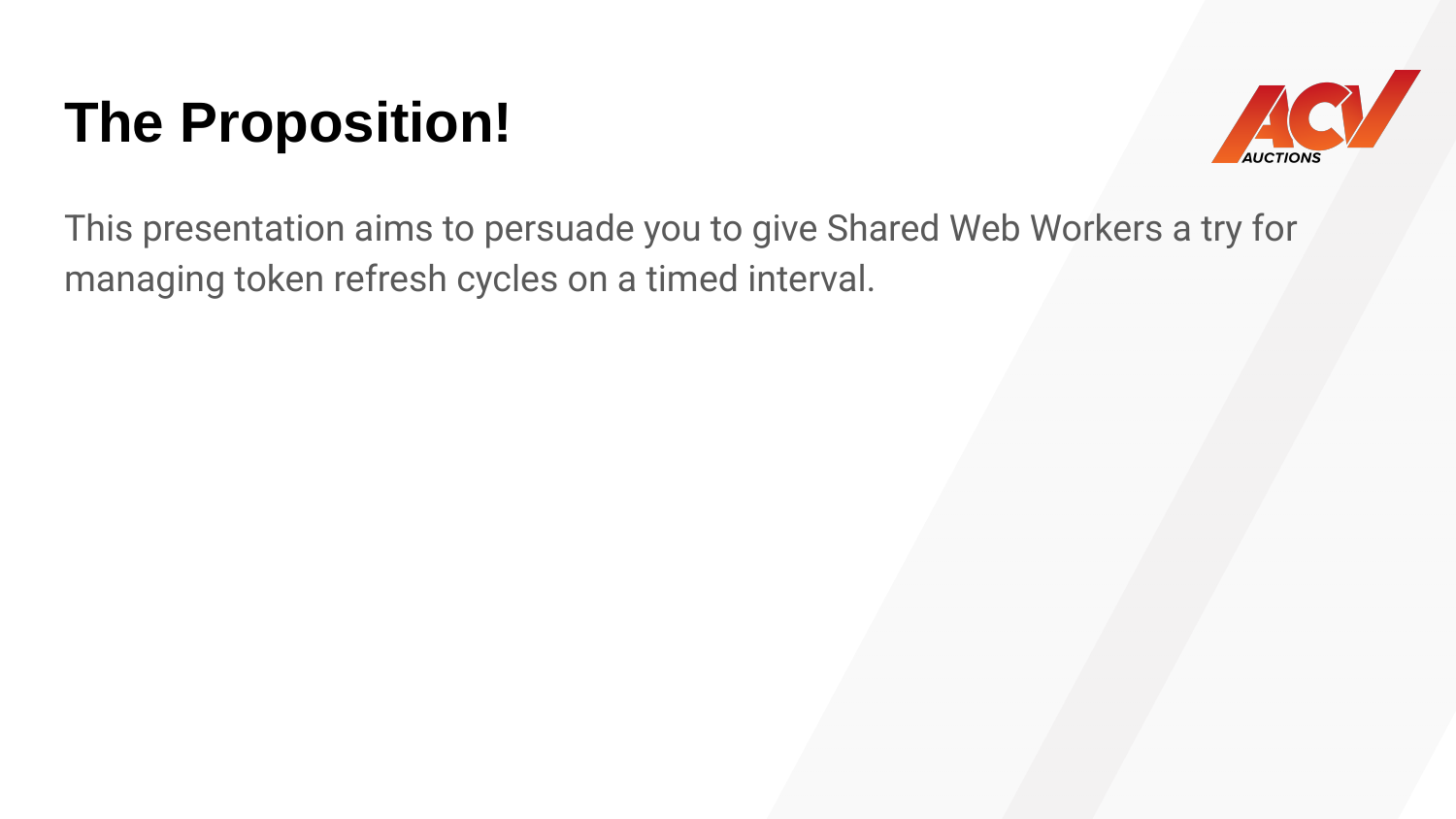

# The Proposition!
This presentation aims to persuade you to give Shared Web Workers a try for managing token refresh cycles on a timed interval.